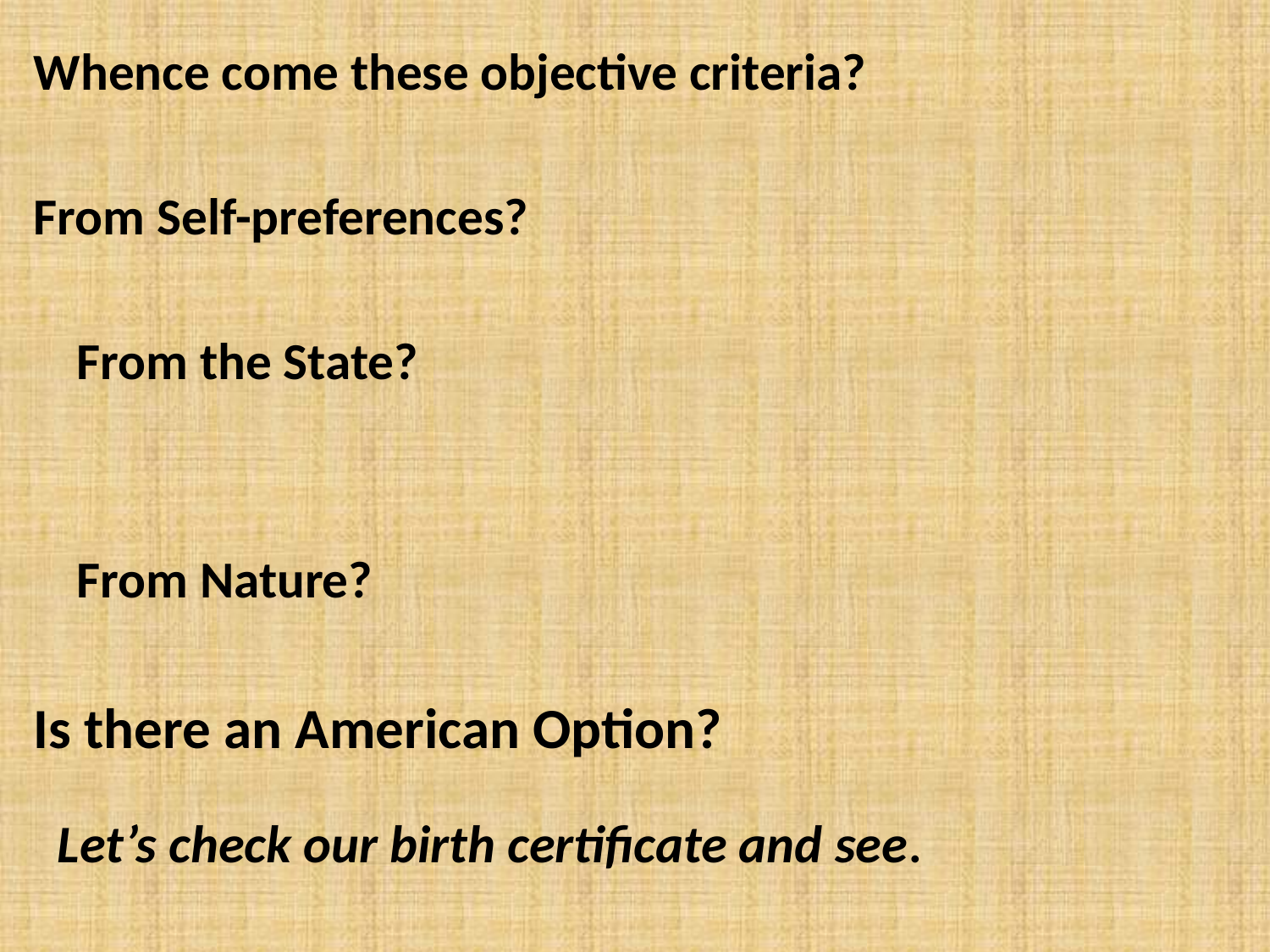

Whence come these objective criteria?

From Self-preferences?

			From the State?

				From Nature?

Is there an American Option?
    Let’s check our birth certificate and see.